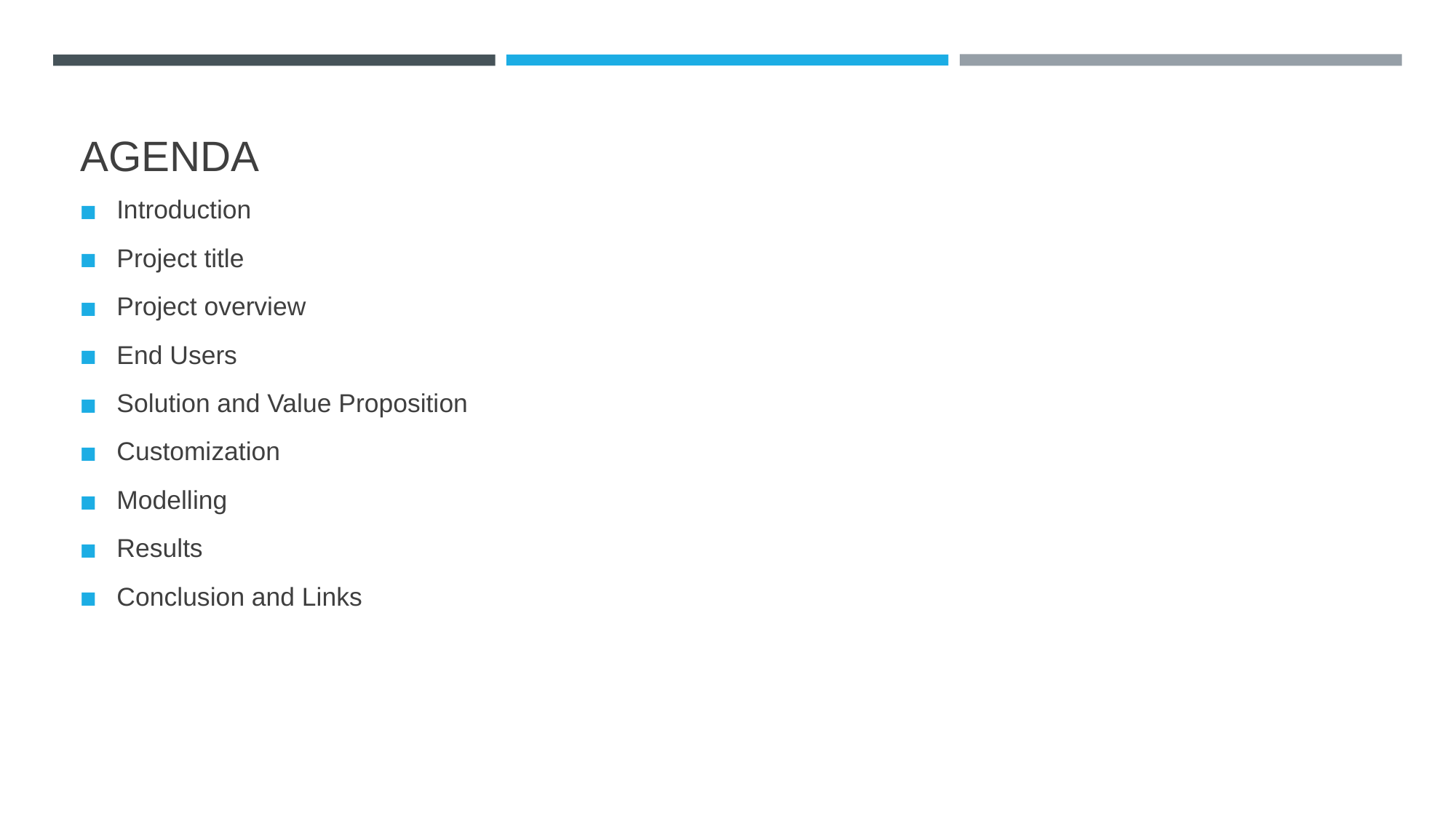

# AGENDA
Introduction
Project title
Project overview
End Users
Solution and Value Proposition
Customization
Modelling
Results
Conclusion and Links